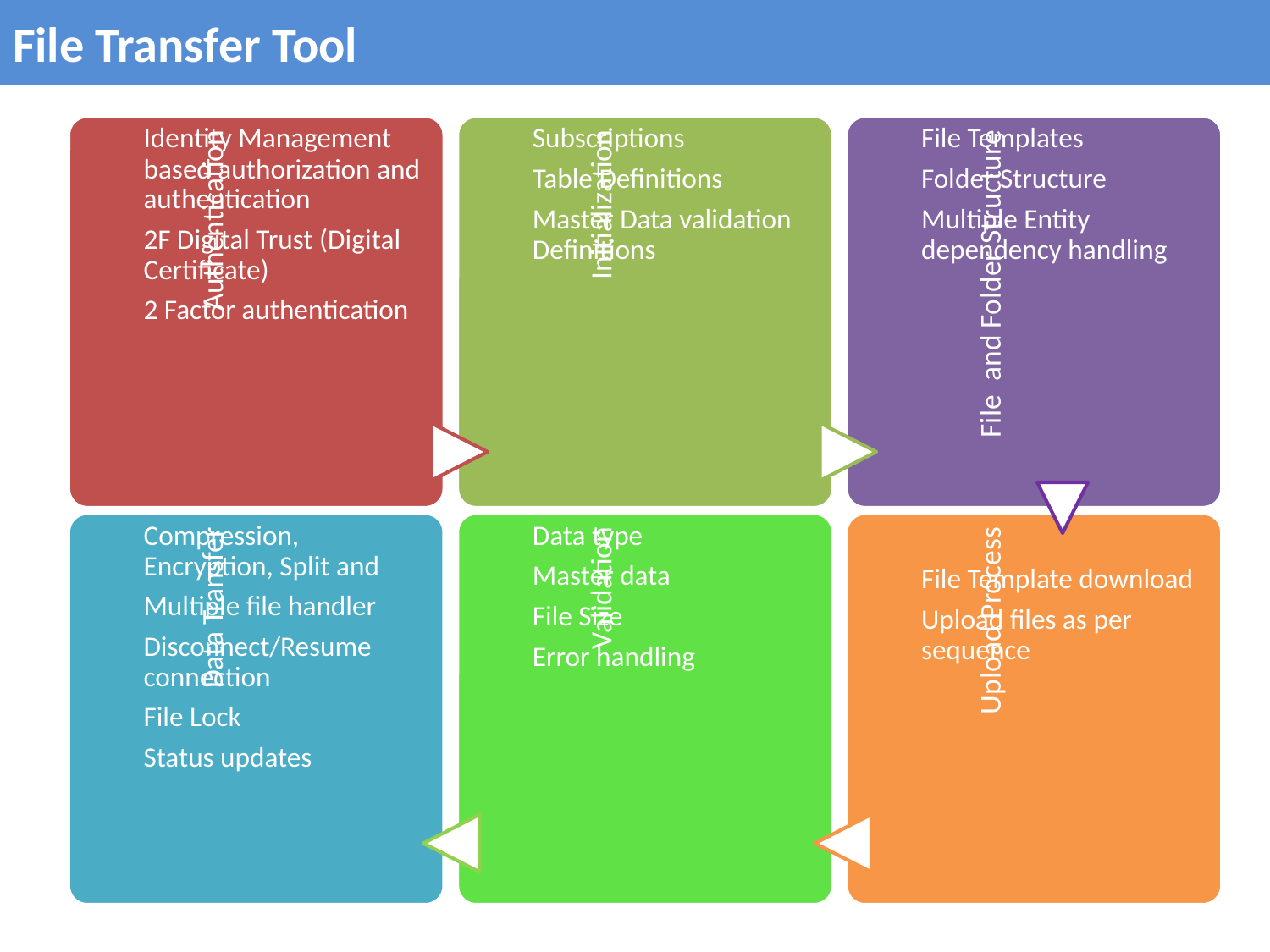

# File Transfer Tool
Authentication
Identity Management based authorization and authentication
2F Digital Trust (Digital Certificate)
2 Factor authentication
Initialization
Subscriptions
Table Definitions
Master Data validation Definitions
File  and Folder Structure
File Templates
Folder Structure
Multiple Entity dependency handling

Data Transfer
Compression, Encryption, Split and
Multiple file handler
Disconnect/Resume connection
File Lock
Status updates
Validation
Data type
Master data
File Size
Error handling

Upload Process

File Template download
Upload files as per sequence